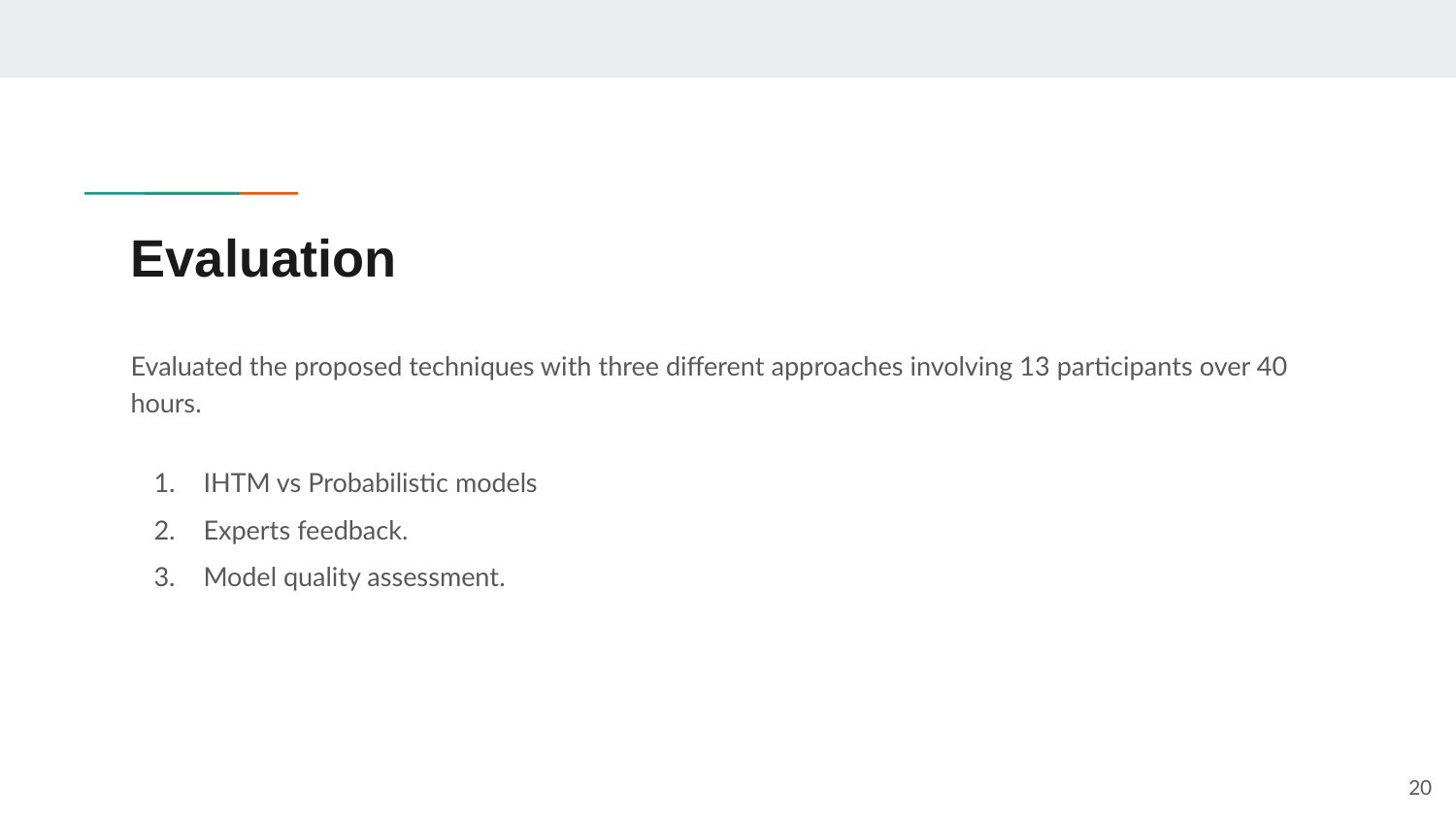

# Evaluation
Evaluated the proposed techniques with three different approaches involving 13 participants over 40 hours.
IHTM vs Probabilistic models
Experts feedback.
Model quality assessment.
20